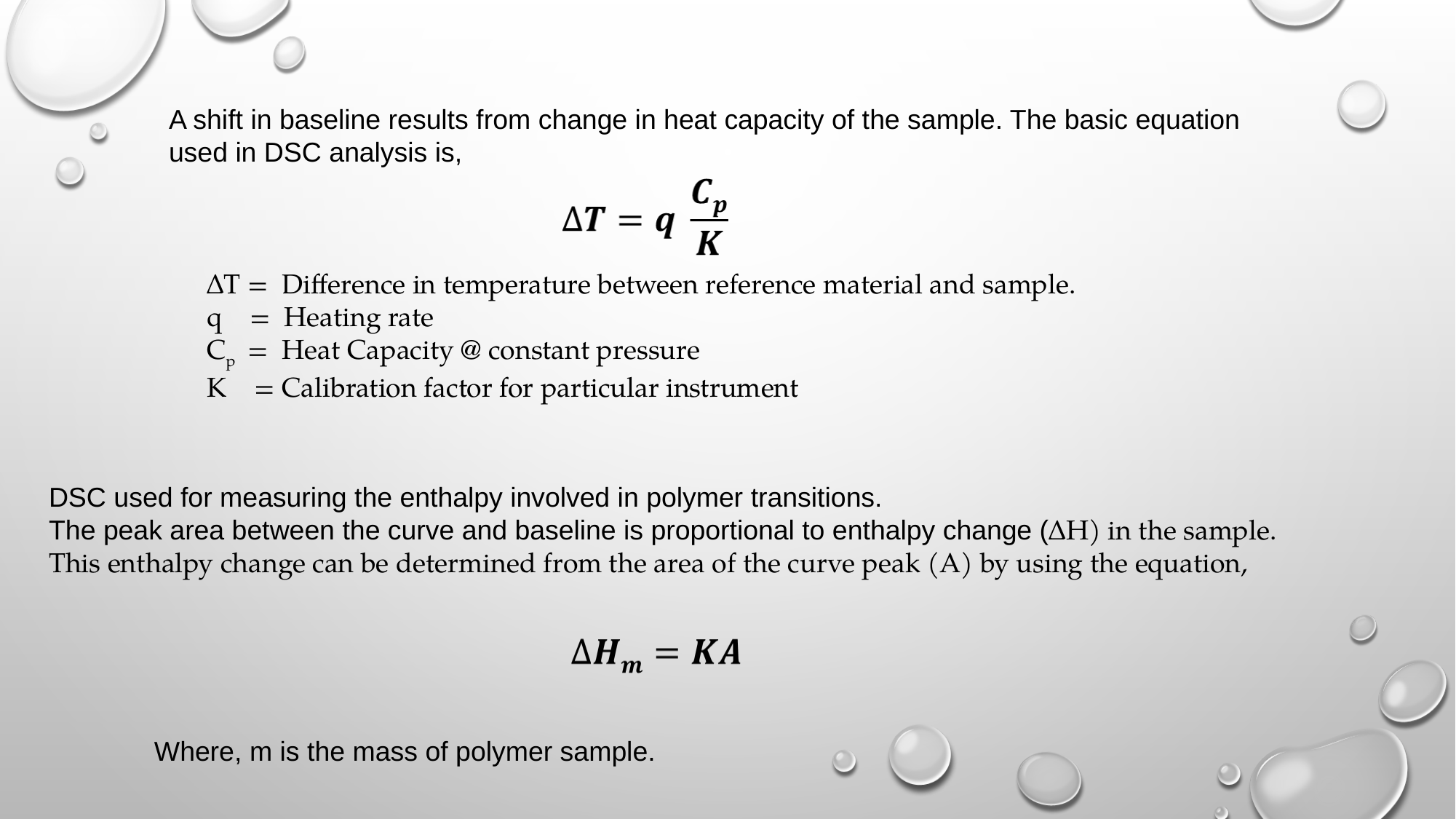

A shift in baseline results from change in heat capacity of the sample. The basic equation used in DSC analysis is,

ΔT =  Difference in temperature between reference material and sample.
q    =  Heating rate
Cp   =  Heat Capacity @ constant pressure
K    = Calibration factor for particular instrument
DSC used for measuring the enthalpy involved in polymer transitions.
The peak area between the curve and baseline is proportional to enthalpy change (ΔH) in the sample.
This enthalpy change can be determined from the area of the curve peak (A) by using the equation,

Where, m is the mass of polymer sample.